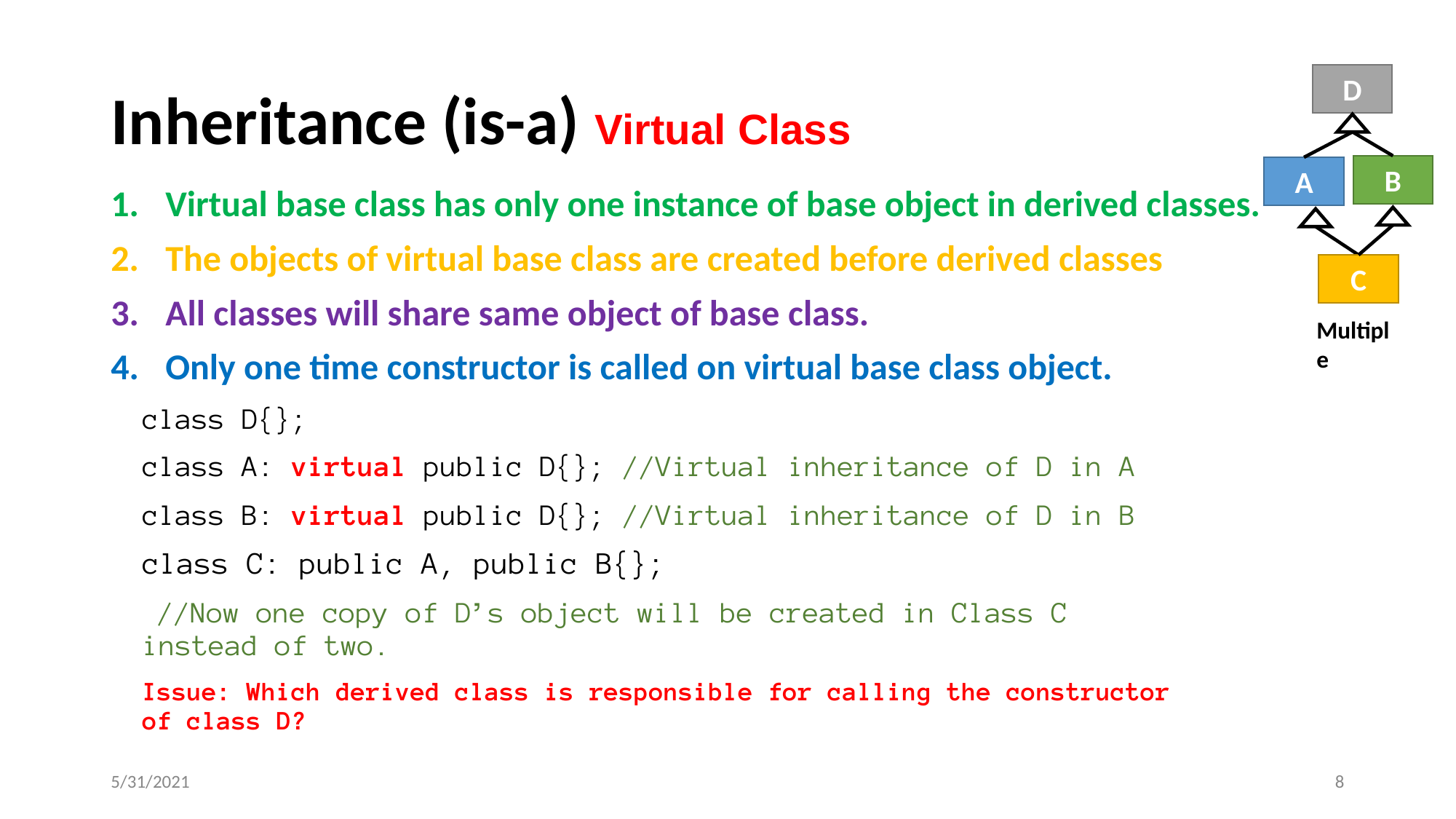

# Inheritance (is-a) Virtual Class
D

B
A

C
Multiple
Virtual base class has only one instance of base object in derived classes.
The objects of virtual base class are created before derived classes
All classes will share same object of base class.
Only one time constructor is called on virtual base class object.

class D{};
class A: virtual public D{}; //Virtual inheritance of D in A
class B: virtual public D{}; //Virtual inheritance of D in B
class C: public A, public B{};
 //Now one copy of D’s object will be created in Class C instead of two.
Issue: Which derived class is responsible for calling the constructor of class D?

5/31/2021
8